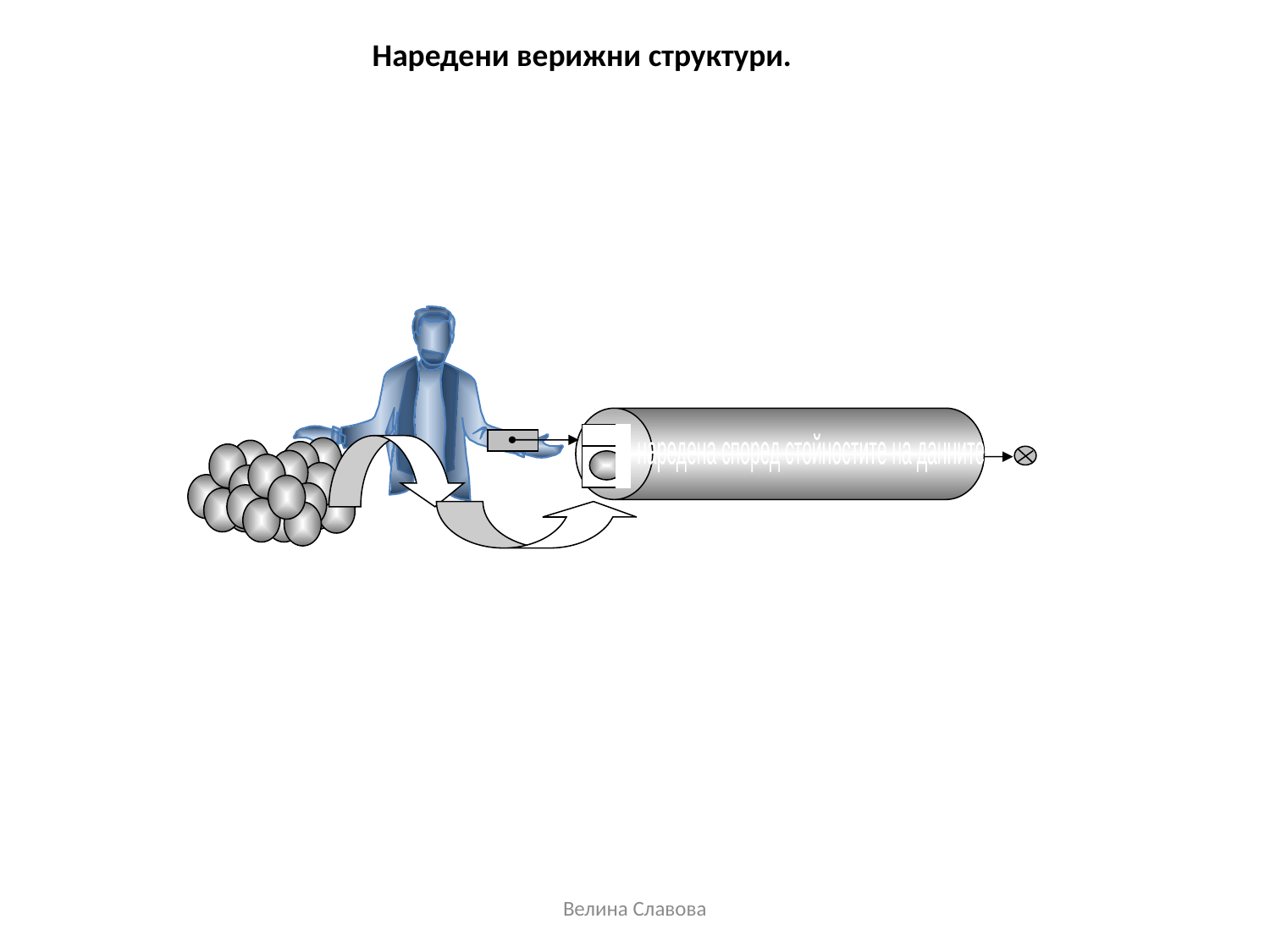

Наредени верижни структури.

наредена според стойностите на данните

Велина Славова